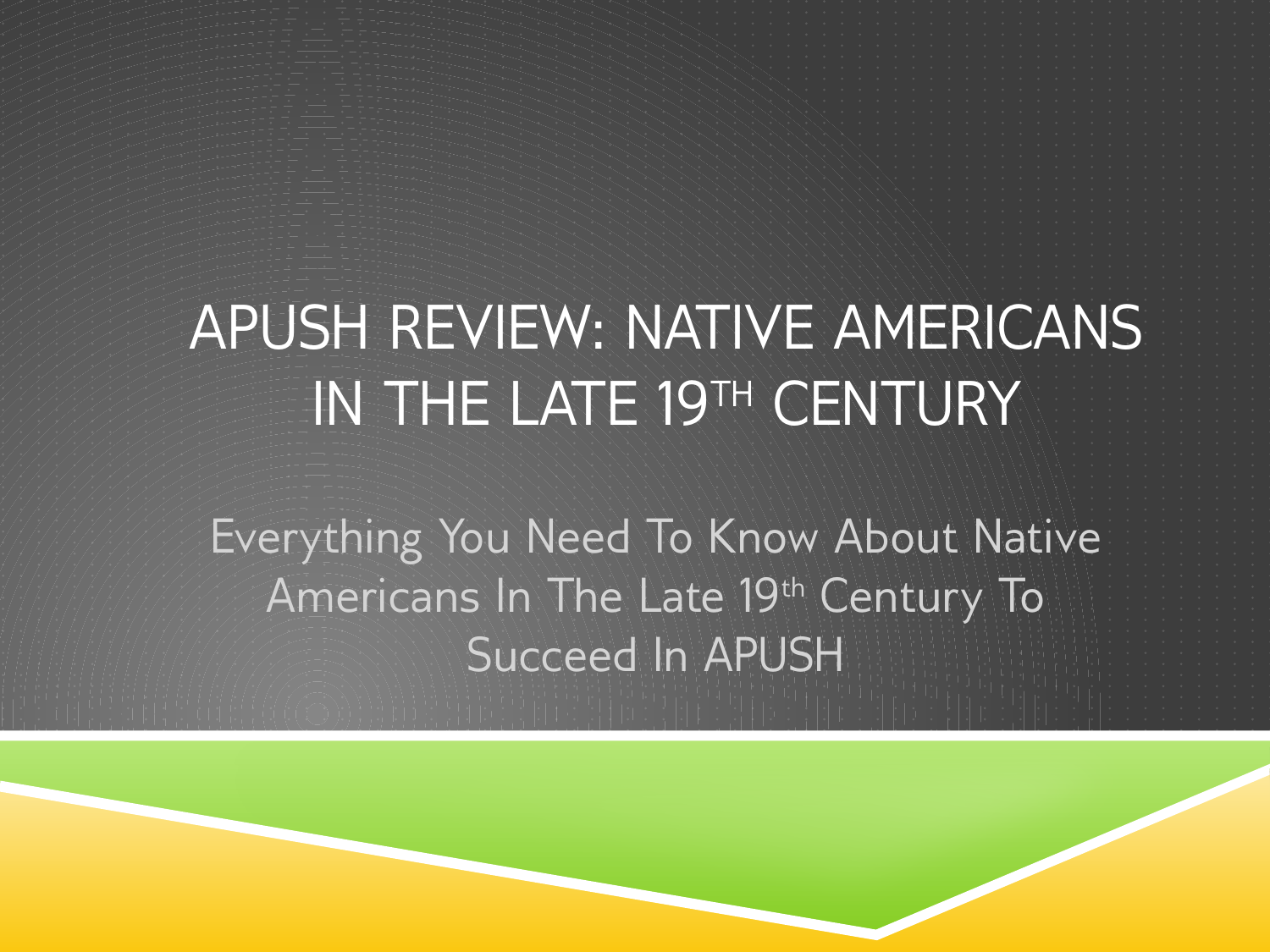

# APUSH Review: Native Americans In The Late 19th Century
Everything You Need To Know About Native Americans In The Late 19th Century To Succeed In APUSH